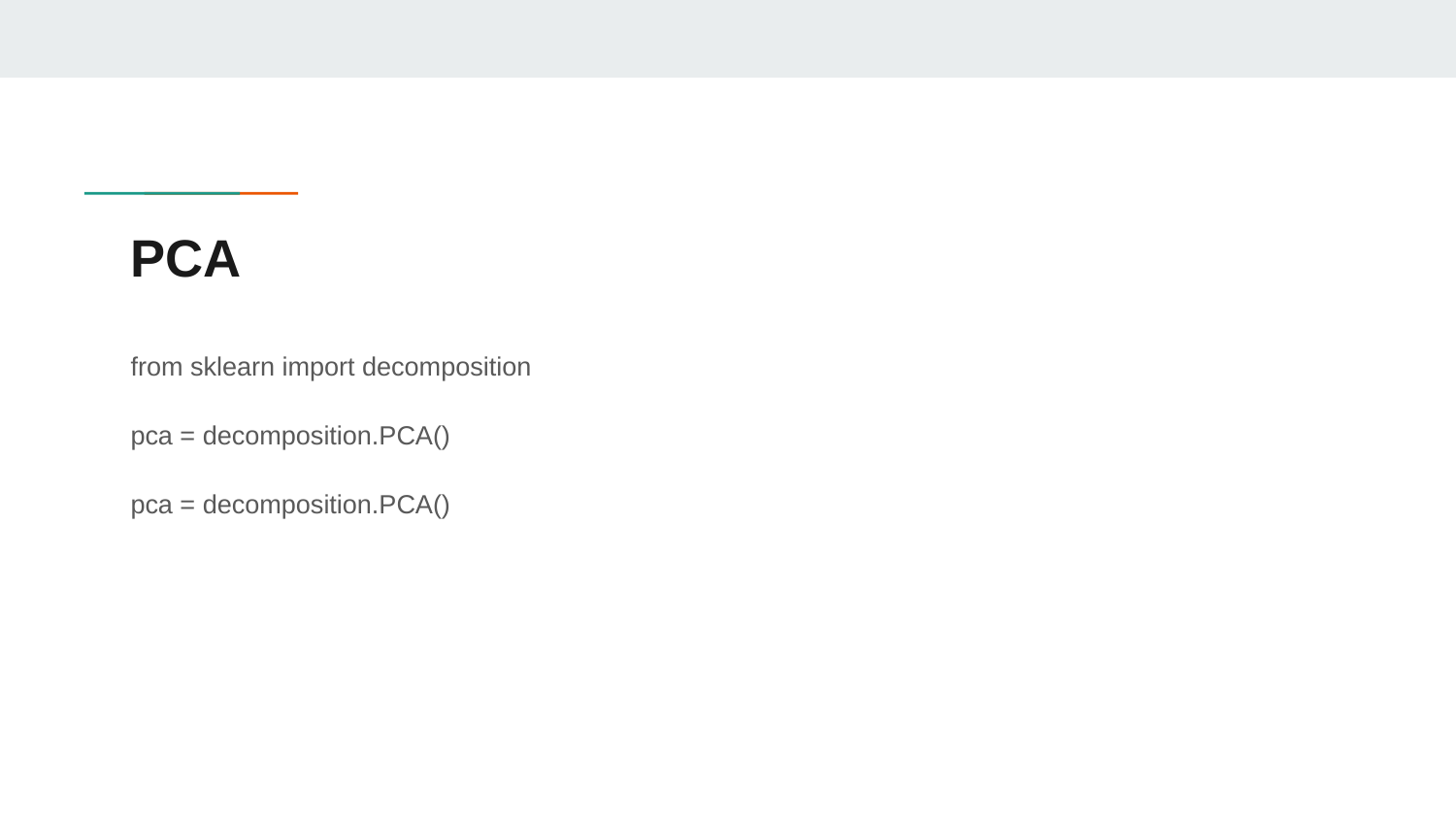

# PCA
from sklearn import decomposition
pca = decomposition.PCA()
pca = decomposition.PCA()